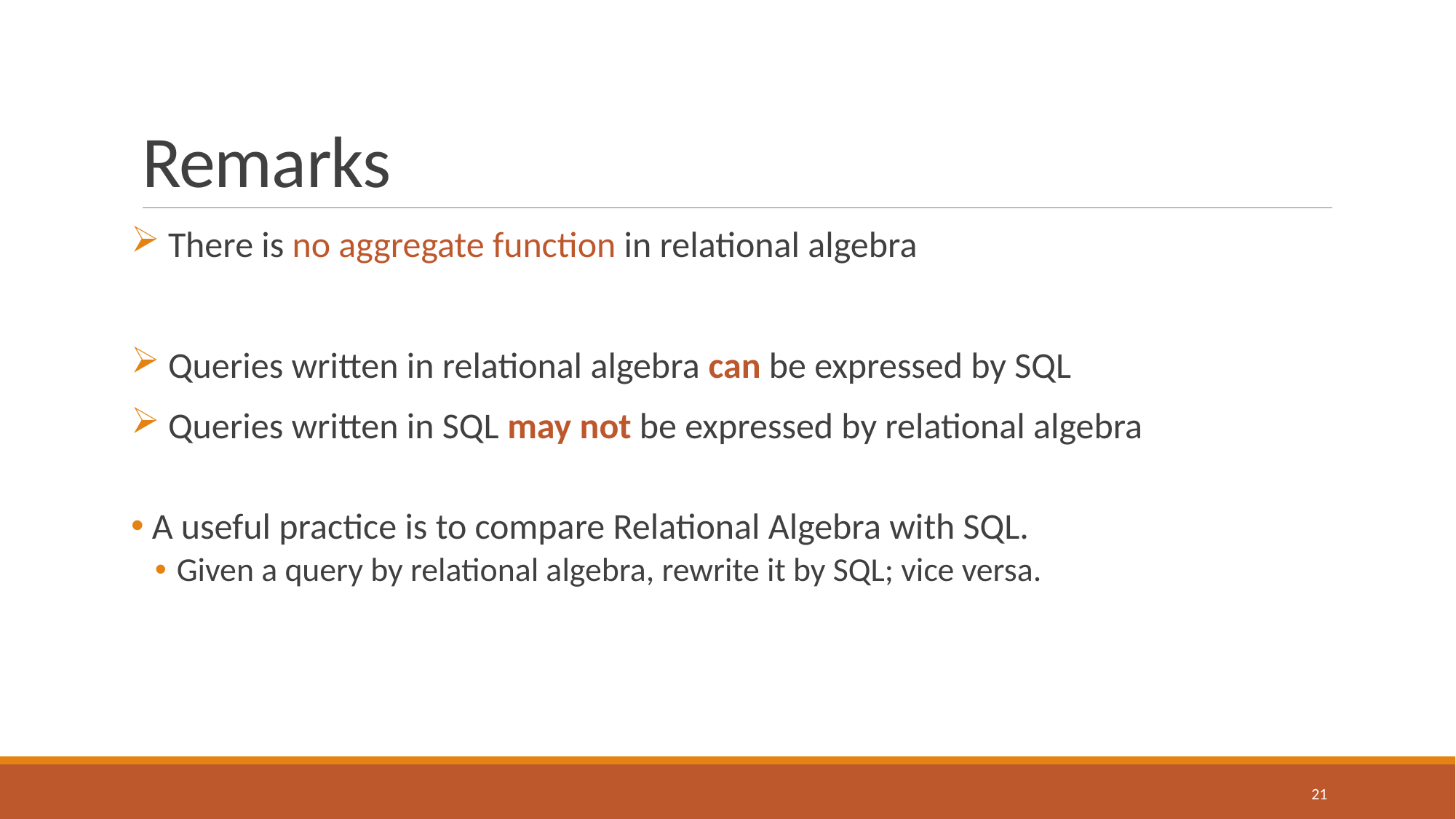

# Remarks
 There is no aggregate function in relational algebra

 Queries written in relational algebra can be expressed by SQL
 Queries written in SQL may not be expressed by relational algebra
 A useful practice is to compare Relational Algebra with SQL.
Given a query by relational algebra, rewrite it by SQL; vice versa.

21